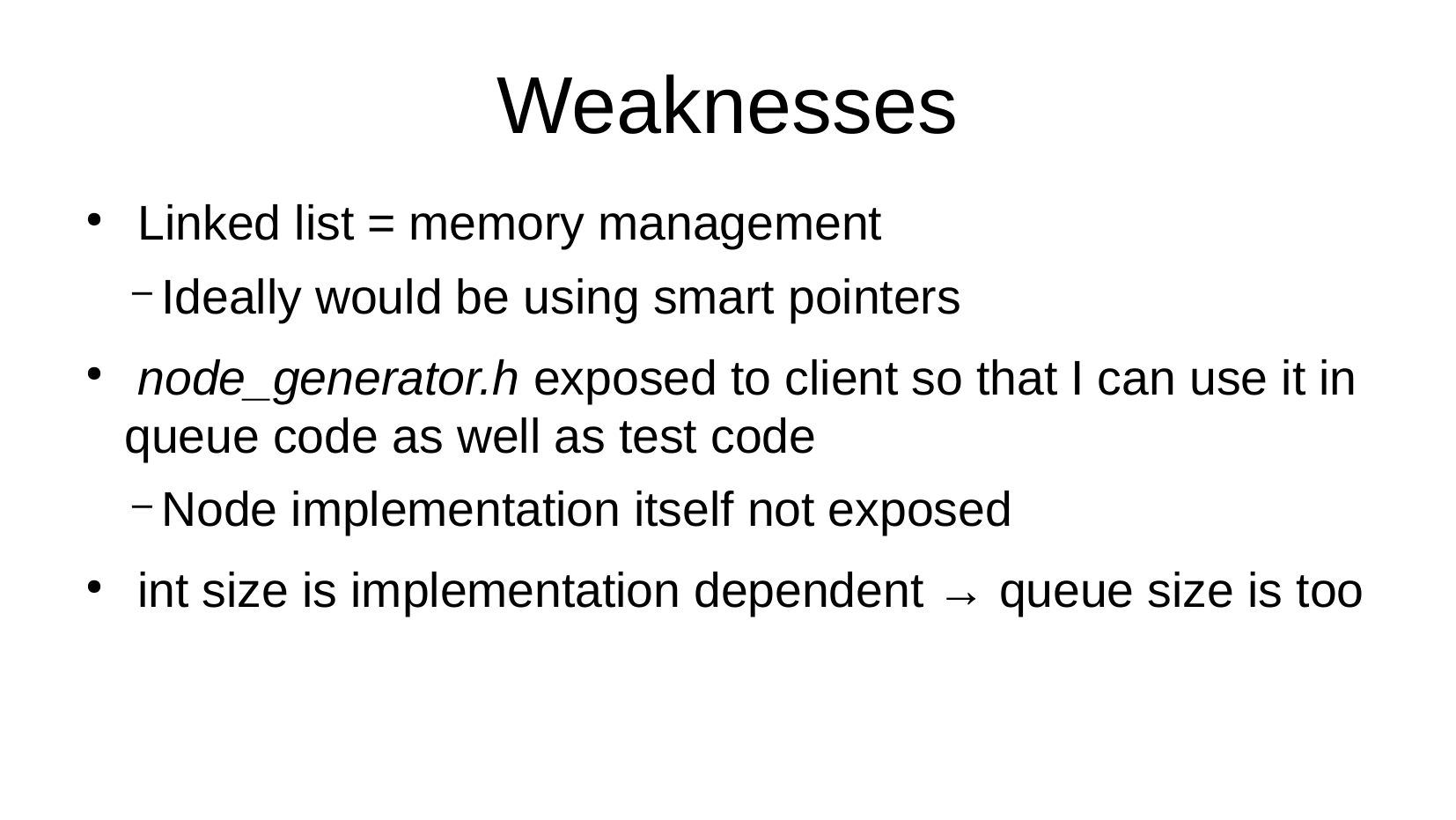

Weaknesses
 Linked list = memory management
Ideally would be using smart pointers
 node_generator.h exposed to client so that I can use it in queue code as well as test code
Node implementation itself not exposed
 int size is implementation dependent → queue size is too